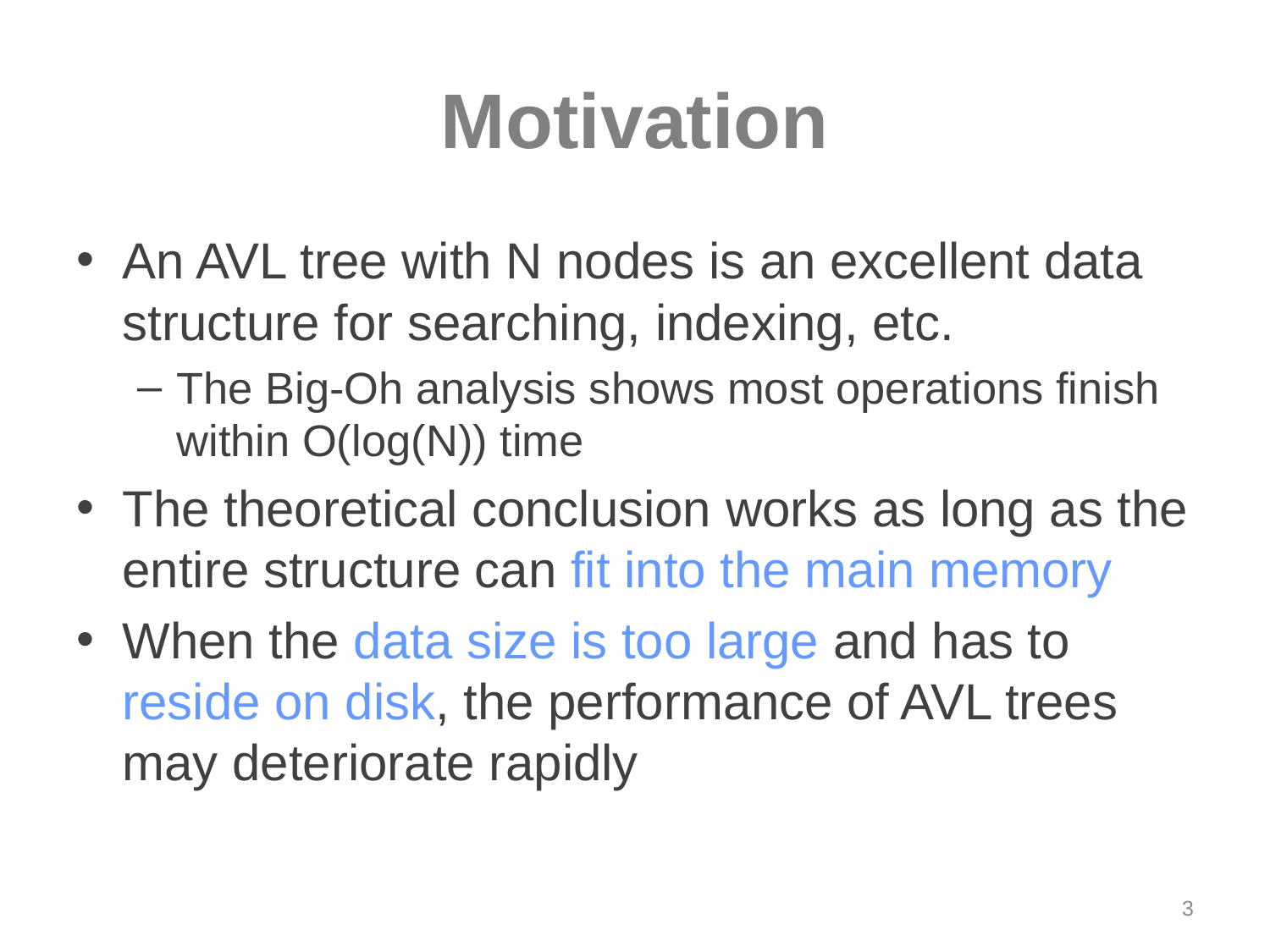

# Motivation
An AVL tree with N nodes is an excellent data structure for searching, indexing, etc.
The Big-Oh analysis shows most operations finish within O(log(N)) time
The theoretical conclusion works as long as the entire structure can fit into the main memory
When the data size is too large and has to reside on disk, the performance of AVL trees may deteriorate rapidly

3